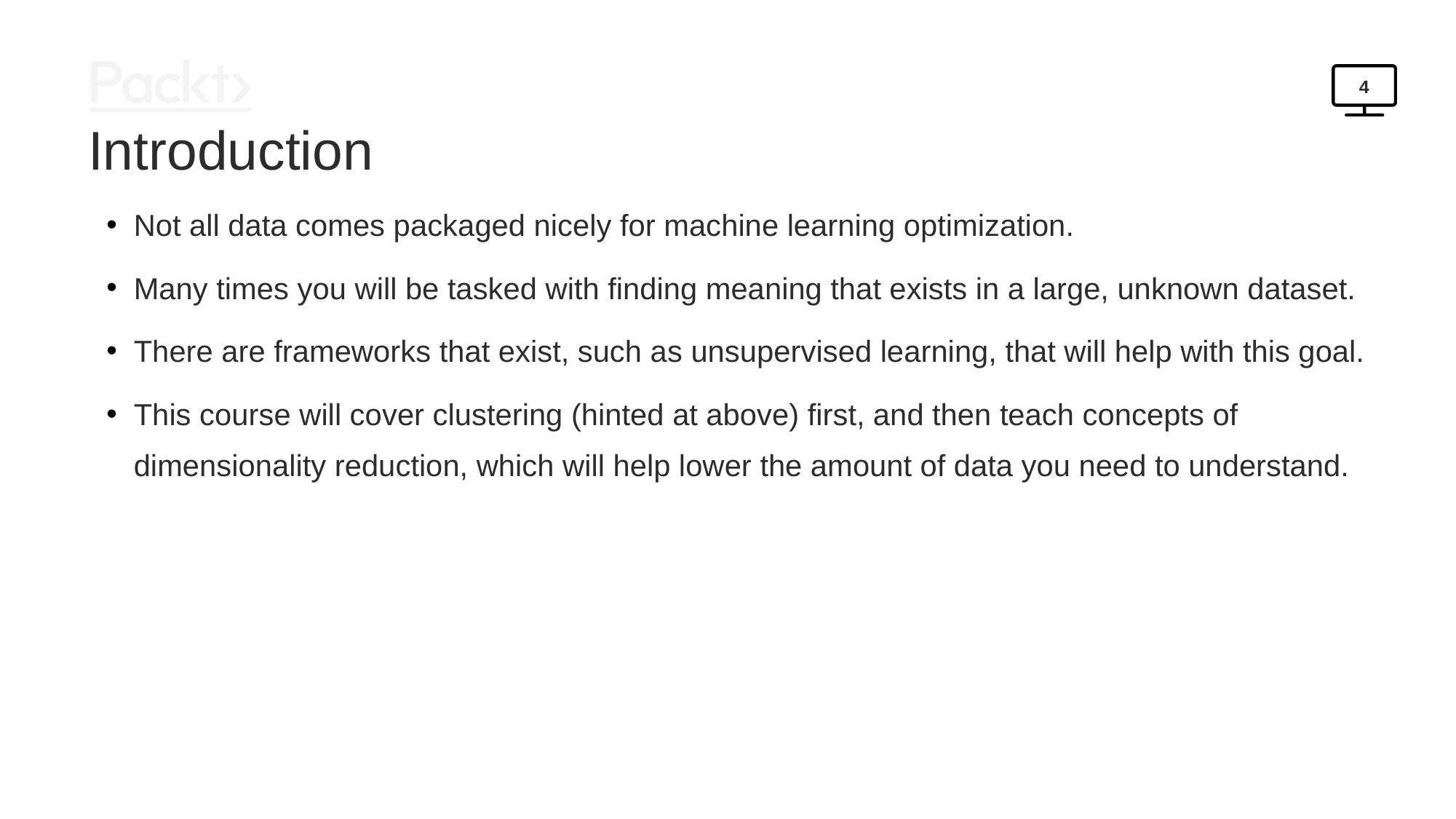

4
Introduction
Not all data comes packaged nicely for machine learning optimization.
Many times you will be tasked with finding meaning that exists in a large, unknown dataset.
There are frameworks that exist, such as unsupervised learning, that will help with this goal.
This course will cover clustering (hinted at above) first, and then teach concepts of dimensionality reduction, which will help lower the amount of data you need to understand.